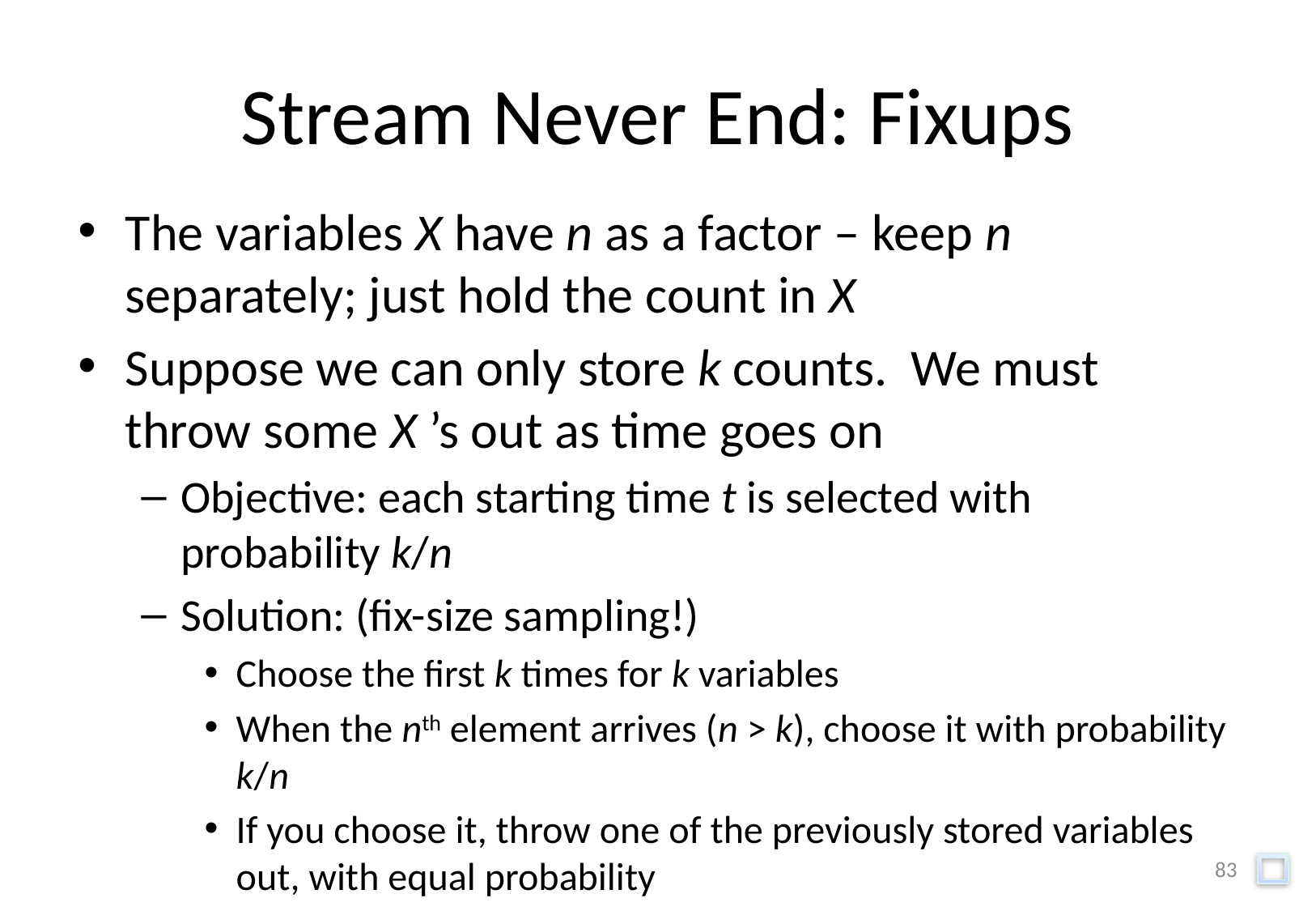

# Stream Never End: Fixups
The variables X have n as a factor – keep n  separately; just hold the count in X
Suppose we can only store k counts.  We must throw some X ’s out as time goes on
Objective: each starting time t is selected with probability k/n
Solution: (fix-size sampling!)
Choose the first k times for k variables
When the nth element arrives (n > k), choose it with probability k/n
If you choose it, throw one of the previously stored variables out, with equal probability

83